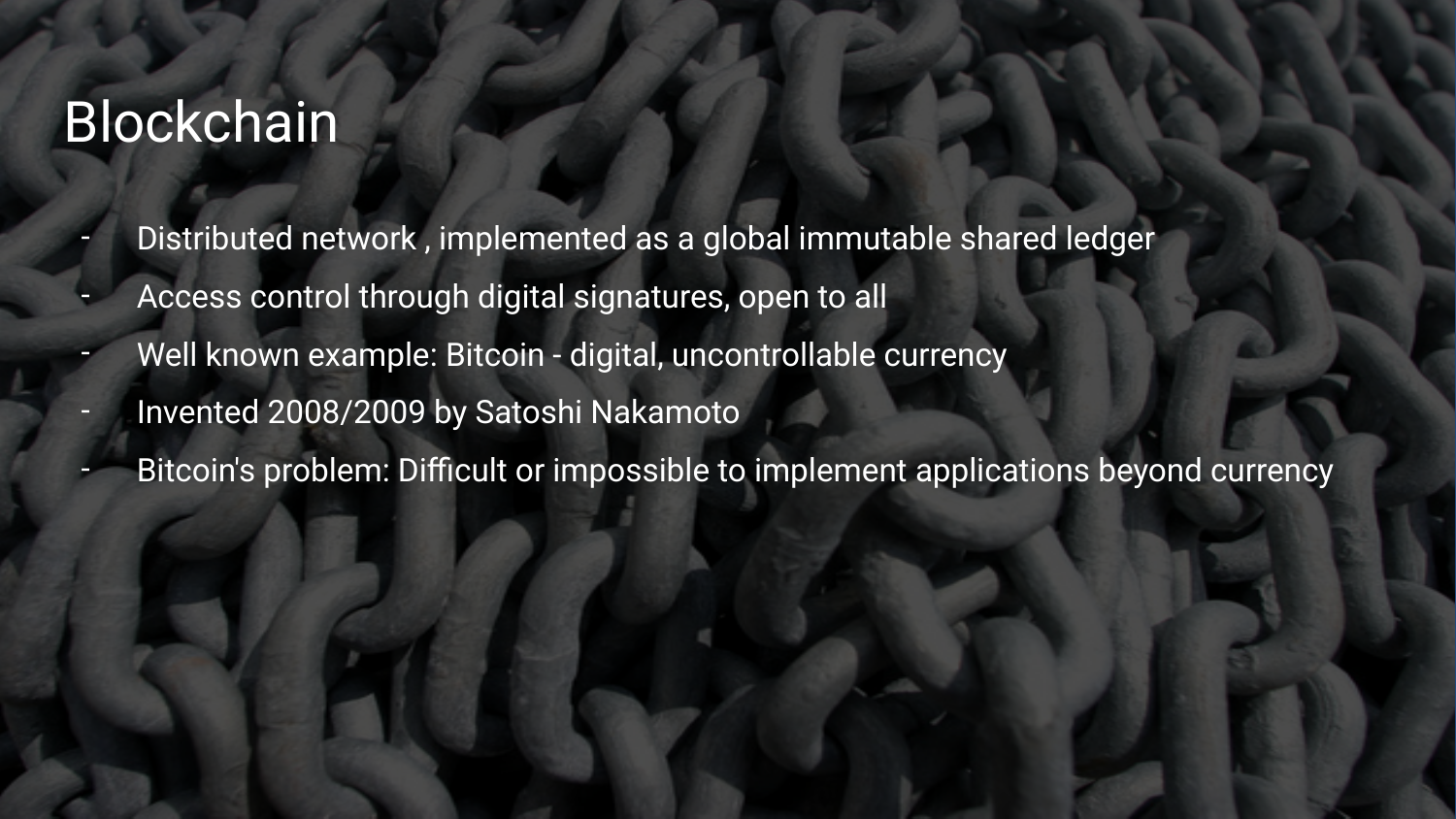

Blockchain
Distributed network , implemented as a global immutable shared ledger
Access control through digital signatures, open to all
Well known example: Bitcoin - digital, uncontrollable currency
Invented 2008/2009 by Satoshi Nakamoto
Bitcoin's problem: Difficult or impossible to implement applications beyond currency